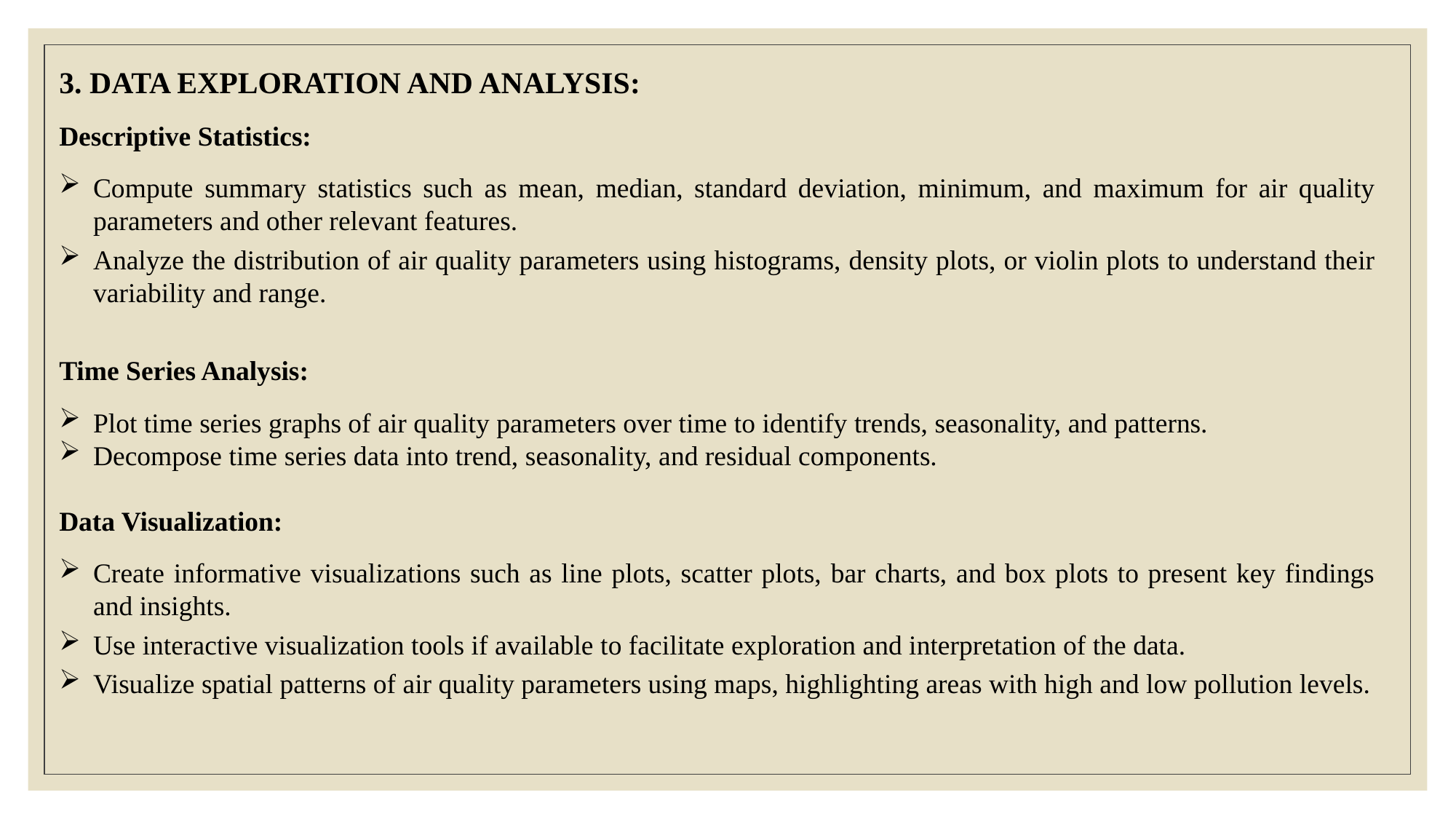

3. DATA EXPLORATION AND ANALYSIS:
Descriptive Statistics:
Compute summary statistics such as mean, median, standard deviation, minimum, and maximum for air quality parameters and other relevant features.
Analyze the distribution of air quality parameters using histograms, density plots, or violin plots to understand their variability and range.

Time Series Analysis:
Plot time series graphs of air quality parameters over time to identify trends, seasonality, and patterns.
Decompose time series data into trend, seasonality, and residual components.

Data Visualization:
Create informative visualizations such as line plots, scatter plots, bar charts, and box plots to present key findings and insights.
Use interactive visualization tools if available to facilitate exploration and interpretation of the data.
Visualize spatial patterns of air quality parameters using maps, highlighting areas with high and low pollution levels.